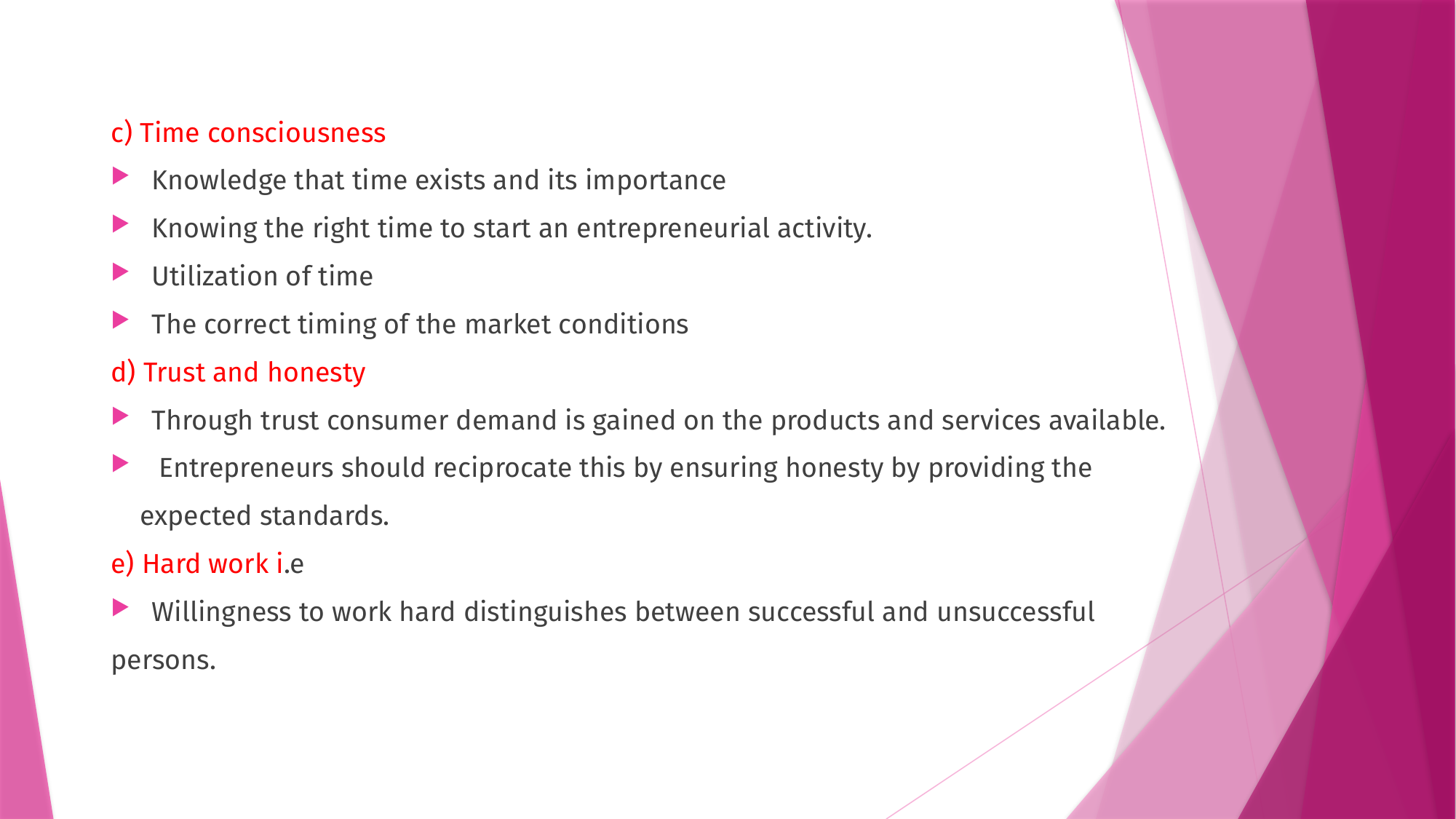

#
c) Time consciousness
Knowledge that time exists and its importance
Knowing the right time to start an entrepreneurial activity.
Utilization of time
The correct timing of the market conditions
d) Trust and honesty
Through trust consumer demand is gained on the products and services available.
 Entrepreneurs should reciprocate this by ensuring honesty by providing the
    expected standards.
e) Hard work i.e
Willingness to work hard distinguishes between successful and unsuccessful
persons.